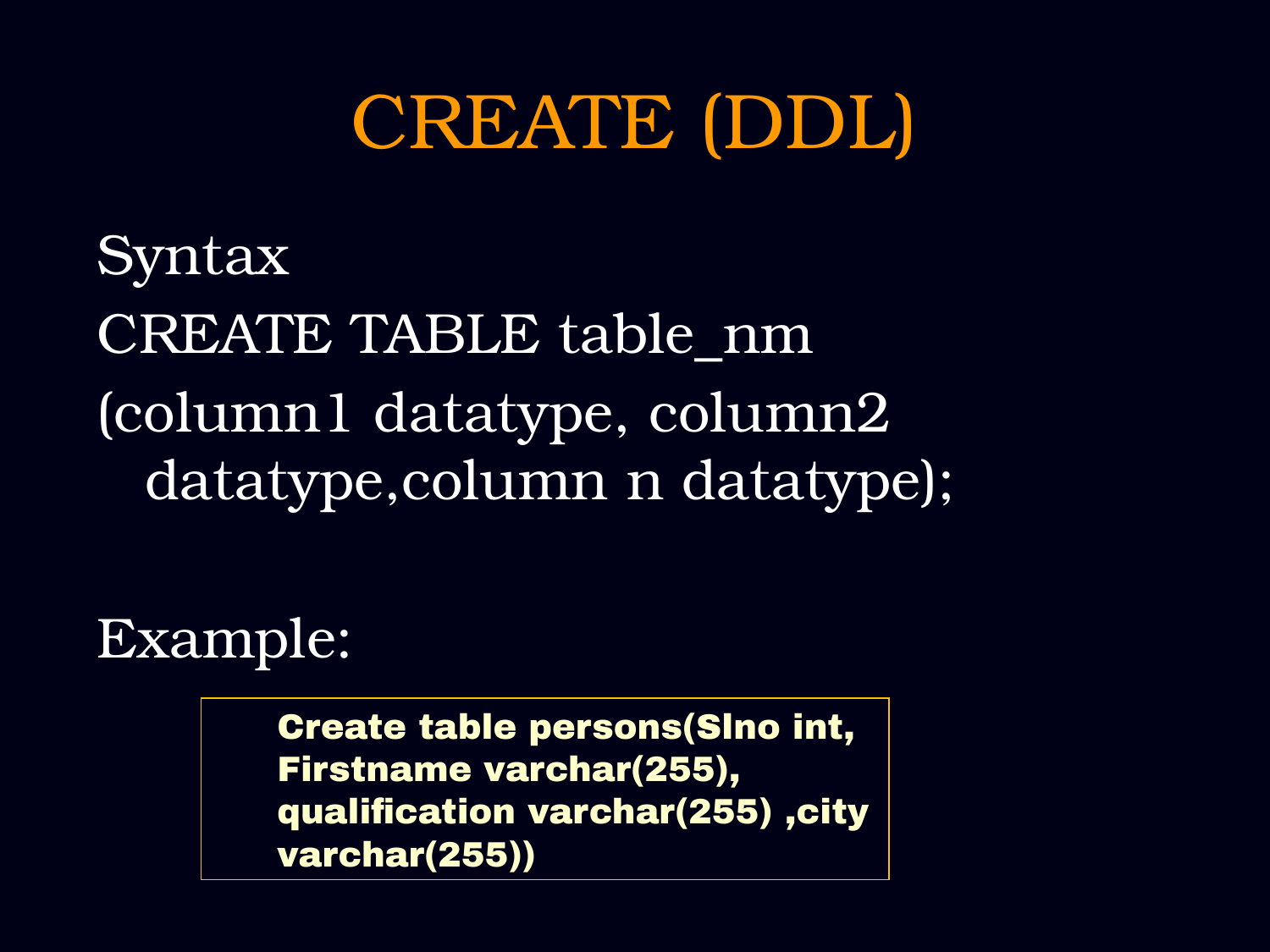

# CREATE (DDL)
Syntax
CREATE TABLE table_nm
(column1 datatype, column2  datatype,column n datatype);

Example:

Create table persons(Slno int, Firstname varchar(255), qualification varchar(255) ,city varchar(255))